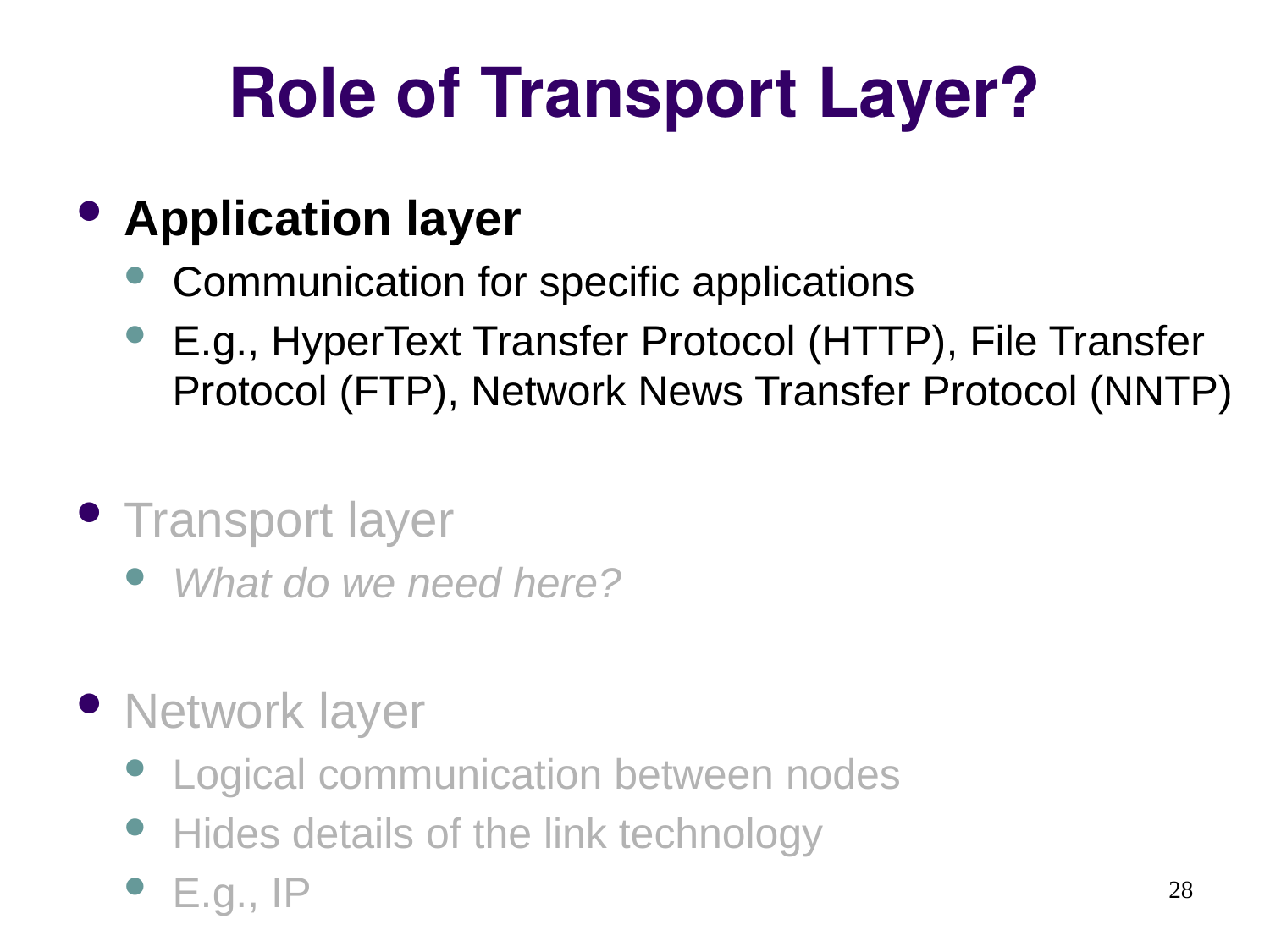

# Role of Transport Layer?
Application layer
Communication for specific applications
E.g., HyperText Transfer Protocol (HTTP), File Transfer Protocol (FTP), Network News Transfer Protocol (NNTP)

Transport layer
What do we need here?

Network layer
Logical communication between nodes
Hides details of the link technology
E.g., IP
28